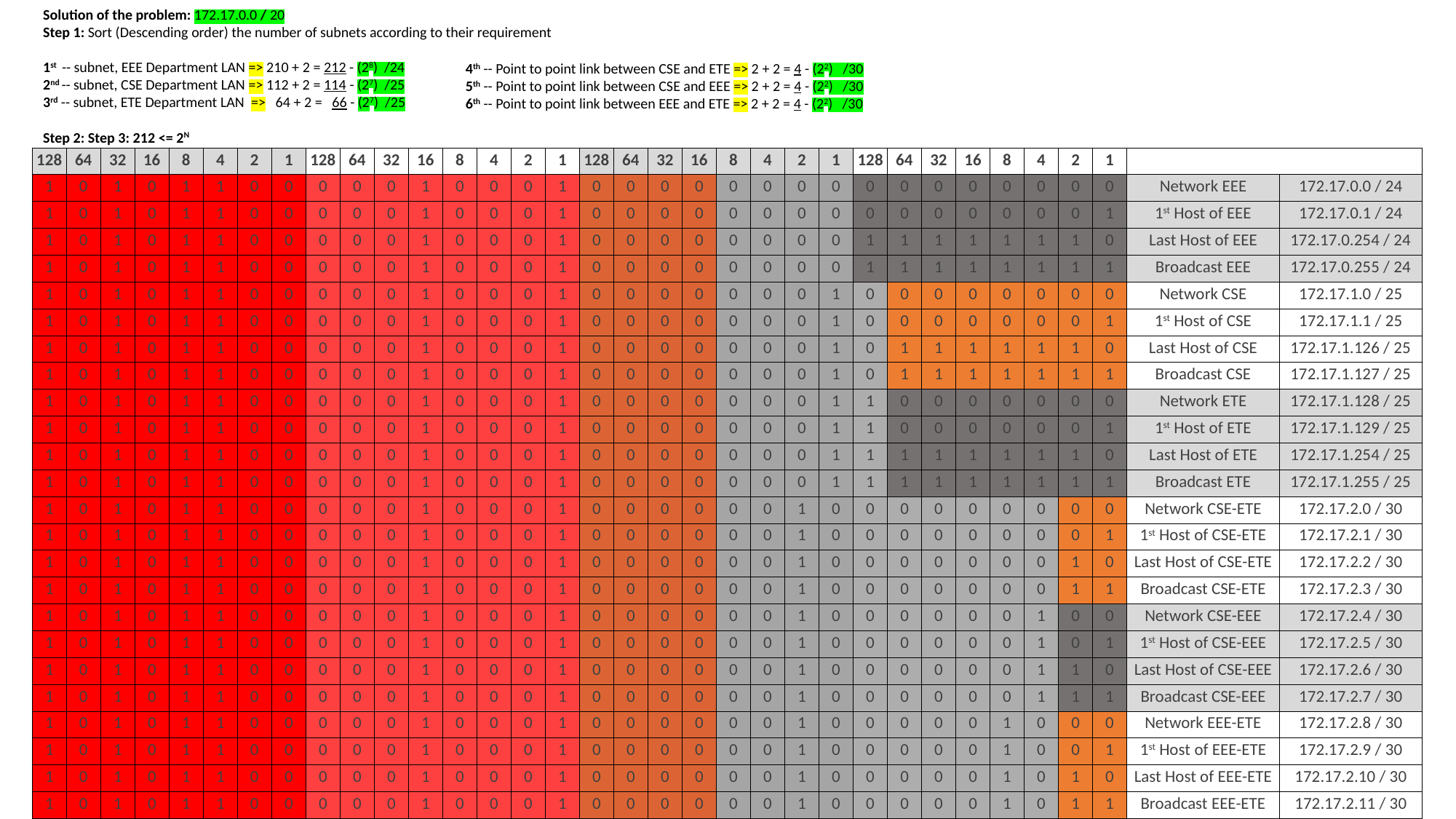

Solution of the problem: 172.17.0.0 / 20
Step 1: Sort (Descending order) the number of subnets according to their requirement

1st  -- subnet, EEE Department LAN => 210 + 2 = 212 - (28)  /24
2nd -- subnet, CSE Department LAN => 112 + 2 = 114 - (27)  /25
3rd -- subnet, ETE Department LAN  =>   64 + 2 =   66 - (27)  /25

Step 2: Step 3: 212 <= 2N
4th -- Point to point link between CSE and ETE => 2 + 2 = 4 - (22)   /30
5th -- Point to point link between CSE and EEE => 2 + 2 = 4 - (22)   /30
6th -- Point to point link between EEE and ETE => 2 + 2 = 4 - (22)   /30
| 128 | 64 | 32 | 16 | 8 | 4 | 2 | 1 | 128 | 64 | 32 | 16 | 8 | 4 | 2 | 1 | 128 | 64 | 32 | 16 | 8 | 4 | 2 | 1 | 128 | 64 | 32 | 16 | 8 | 4 | 2 | 1 |  |  |
| --- | --- | --- | --- | --- | --- | --- | --- | --- | --- | --- | --- | --- | --- | --- | --- | --- | --- | --- | --- | --- | --- | --- | --- | --- | --- | --- | --- | --- | --- | --- | --- | --- | --- |
| 1 | 0 | 1 | 0 | 1 | 1 | 0 | 0 | 0 | 0 | 0 | 1 | 0 | 0 | 0 | 1 | 0 | 0 | 0 | 0 | 0 | 0 | 0 | 0 | 0 | 0 | 0 | 0 | 0 | 0 | 0 | 0 | Network EEE | 172.17.0.0 / 24 |
| 1 | 0 | 1 | 0 | 1 | 1 | 0 | 0 | 0 | 0 | 0 | 1 | 0 | 0 | 0 | 1 | 0 | 0 | 0 | 0 | 0 | 0 | 0 | 0 | 0 | 0 | 0 | 0 | 0 | 0 | 0 | 1 | 1st Host of EEE | 172.17.0.1 / 24 |
| 1 | 0 | 1 | 0 | 1 | 1 | 0 | 0 | 0 | 0 | 0 | 1 | 0 | 0 | 0 | 1 | 0 | 0 | 0 | 0 | 0 | 0 | 0 | 0 | 1 | 1 | 1 | 1 | 1 | 1 | 1 | 0 | Last Host of EEE | 172.17.0.254 / 24 |
| 1 | 0 | 1 | 0 | 1 | 1 | 0 | 0 | 0 | 0 | 0 | 1 | 0 | 0 | 0 | 1 | 0 | 0 | 0 | 0 | 0 | 0 | 0 | 0 | 1 | 1 | 1 | 1 | 1 | 1 | 1 | 1 | Broadcast EEE | 172.17.0.255 / 24 |
| 1 | 0 | 1 | 0 | 1 | 1 | 0 | 0 | 0 | 0 | 0 | 1 | 0 | 0 | 0 | 1 | 0 | 0 | 0 | 0 | 0 | 0 | 0 | 1 | 0 | 0 | 0 | 0 | 0 | 0 | 0 | 0 | Network CSE | 172.17.1.0 / 25 |
| 1 | 0 | 1 | 0 | 1 | 1 | 0 | 0 | 0 | 0 | 0 | 1 | 0 | 0 | 0 | 1 | 0 | 0 | 0 | 0 | 0 | 0 | 0 | 1 | 0 | 0 | 0 | 0 | 0 | 0 | 0 | 1 | 1st Host of CSE | 172.17.1.1 / 25 |
| 1 | 0 | 1 | 0 | 1 | 1 | 0 | 0 | 0 | 0 | 0 | 1 | 0 | 0 | 0 | 1 | 0 | 0 | 0 | 0 | 0 | 0 | 0 | 1 | 0 | 1 | 1 | 1 | 1 | 1 | 1 | 0 | Last Host of CSE | 172.17.1.126 / 25 |
| 1 | 0 | 1 | 0 | 1 | 1 | 0 | 0 | 0 | 0 | 0 | 1 | 0 | 0 | 0 | 1 | 0 | 0 | 0 | 0 | 0 | 0 | 0 | 1 | 0 | 1 | 1 | 1 | 1 | 1 | 1 | 1 | Broadcast CSE | 172.17.1.127 / 25 |
| 1 | 0 | 1 | 0 | 1 | 1 | 0 | 0 | 0 | 0 | 0 | 1 | 0 | 0 | 0 | 1 | 0 | 0 | 0 | 0 | 0 | 0 | 0 | 1 | 1 | 0 | 0 | 0 | 0 | 0 | 0 | 0 | Network ETE | 172.17.1.128 / 25 |
| 1 | 0 | 1 | 0 | 1 | 1 | 0 | 0 | 0 | 0 | 0 | 1 | 0 | 0 | 0 | 1 | 0 | 0 | 0 | 0 | 0 | 0 | 0 | 1 | 1 | 0 | 0 | 0 | 0 | 0 | 0 | 1 | 1st Host of ETE | 172.17.1.129 / 25 |
| 1 | 0 | 1 | 0 | 1 | 1 | 0 | 0 | 0 | 0 | 0 | 1 | 0 | 0 | 0 | 1 | 0 | 0 | 0 | 0 | 0 | 0 | 0 | 1 | 1 | 1 | 1 | 1 | 1 | 1 | 1 | 0 | Last Host of ETE | 172.17.1.254 / 25 |
| 1 | 0 | 1 | 0 | 1 | 1 | 0 | 0 | 0 | 0 | 0 | 1 | 0 | 0 | 0 | 1 | 0 | 0 | 0 | 0 | 0 | 0 | 0 | 1 | 1 | 1 | 1 | 1 | 1 | 1 | 1 | 1 | Broadcast ETE | 172.17.1.255 / 25 |
| 1 | 0 | 1 | 0 | 1 | 1 | 0 | 0 | 0 | 0 | 0 | 1 | 0 | 0 | 0 | 1 | 0 | 0 | 0 | 0 | 0 | 0 | 1 | 0 | 0 | 0 | 0 | 0 | 0 | 0 | 0 | 0 | Network CSE-ETE | 172.17.2.0 / 30 |
| 1 | 0 | 1 | 0 | 1 | 1 | 0 | 0 | 0 | 0 | 0 | 1 | 0 | 0 | 0 | 1 | 0 | 0 | 0 | 0 | 0 | 0 | 1 | 0 | 0 | 0 | 0 | 0 | 0 | 0 | 0 | 1 | 1st Host of CSE-ETE | 172.17.2.1 / 30 |
| 1 | 0 | 1 | 0 | 1 | 1 | 0 | 0 | 0 | 0 | 0 | 1 | 0 | 0 | 0 | 1 | 0 | 0 | 0 | 0 | 0 | 0 | 1 | 0 | 0 | 0 | 0 | 0 | 0 | 0 | 1 | 0 | Last Host of CSE-ETE | 172.17.2.2 / 30 |
| 1 | 0 | 1 | 0 | 1 | 1 | 0 | 0 | 0 | 0 | 0 | 1 | 0 | 0 | 0 | 1 | 0 | 0 | 0 | 0 | 0 | 0 | 1 | 0 | 0 | 0 | 0 | 0 | 0 | 0 | 1 | 1 | Broadcast CSE-ETE | 172.17.2.3 / 30 |
| 1 | 0 | 1 | 0 | 1 | 1 | 0 | 0 | 0 | 0 | 0 | 1 | 0 | 0 | 0 | 1 | 0 | 0 | 0 | 0 | 0 | 0 | 1 | 0 | 0 | 0 | 0 | 0 | 0 | 1 | 0 | 0 | Network CSE-EEE | 172.17.2.4 / 30 |
| 1 | 0 | 1 | 0 | 1 | 1 | 0 | 0 | 0 | 0 | 0 | 1 | 0 | 0 | 0 | 1 | 0 | 0 | 0 | 0 | 0 | 0 | 1 | 0 | 0 | 0 | 0 | 0 | 0 | 1 | 0 | 1 | 1st Host of CSE-EEE | 172.17.2.5 / 30 |
| 1 | 0 | 1 | 0 | 1 | 1 | 0 | 0 | 0 | 0 | 0 | 1 | 0 | 0 | 0 | 1 | 0 | 0 | 0 | 0 | 0 | 0 | 1 | 0 | 0 | 0 | 0 | 0 | 0 | 1 | 1 | 0 | Last Host of CSE-EEE | 172.17.2.6 / 30 |
| 1 | 0 | 1 | 0 | 1 | 1 | 0 | 0 | 0 | 0 | 0 | 1 | 0 | 0 | 0 | 1 | 0 | 0 | 0 | 0 | 0 | 0 | 1 | 0 | 0 | 0 | 0 | 0 | 0 | 1 | 1 | 1 | Broadcast CSE-EEE | 172.17.2.7 / 30 |
| 1 | 0 | 1 | 0 | 1 | 1 | 0 | 0 | 0 | 0 | 0 | 1 | 0 | 0 | 0 | 1 | 0 | 0 | 0 | 0 | 0 | 0 | 1 | 0 | 0 | 0 | 0 | 0 | 1 | 0 | 0 | 0 | Network EEE-ETE | 172.17.2.8 / 30 |
| 1 | 0 | 1 | 0 | 1 | 1 | 0 | 0 | 0 | 0 | 0 | 1 | 0 | 0 | 0 | 1 | 0 | 0 | 0 | 0 | 0 | 0 | 1 | 0 | 0 | 0 | 0 | 0 | 1 | 0 | 0 | 1 | 1st Host of EEE-ETE | 172.17.2.9 / 30 |
| 1 | 0 | 1 | 0 | 1 | 1 | 0 | 0 | 0 | 0 | 0 | 1 | 0 | 0 | 0 | 1 | 0 | 0 | 0 | 0 | 0 | 0 | 1 | 0 | 0 | 0 | 0 | 0 | 1 | 0 | 1 | 0 | Last Host of EEE-ETE | 172.17.2.10 / 30 |
| 1 | 0 | 1 | 0 | 1 | 1 | 0 | 0 | 0 | 0 | 0 | 1 | 0 | 0 | 0 | 1 | 0 | 0 | 0 | 0 | 0 | 0 | 1 | 0 | 0 | 0 | 0 | 0 | 1 | 0 | 1 | 1 | Broadcast EEE-ETE | 172.17.2.11 / 30 |